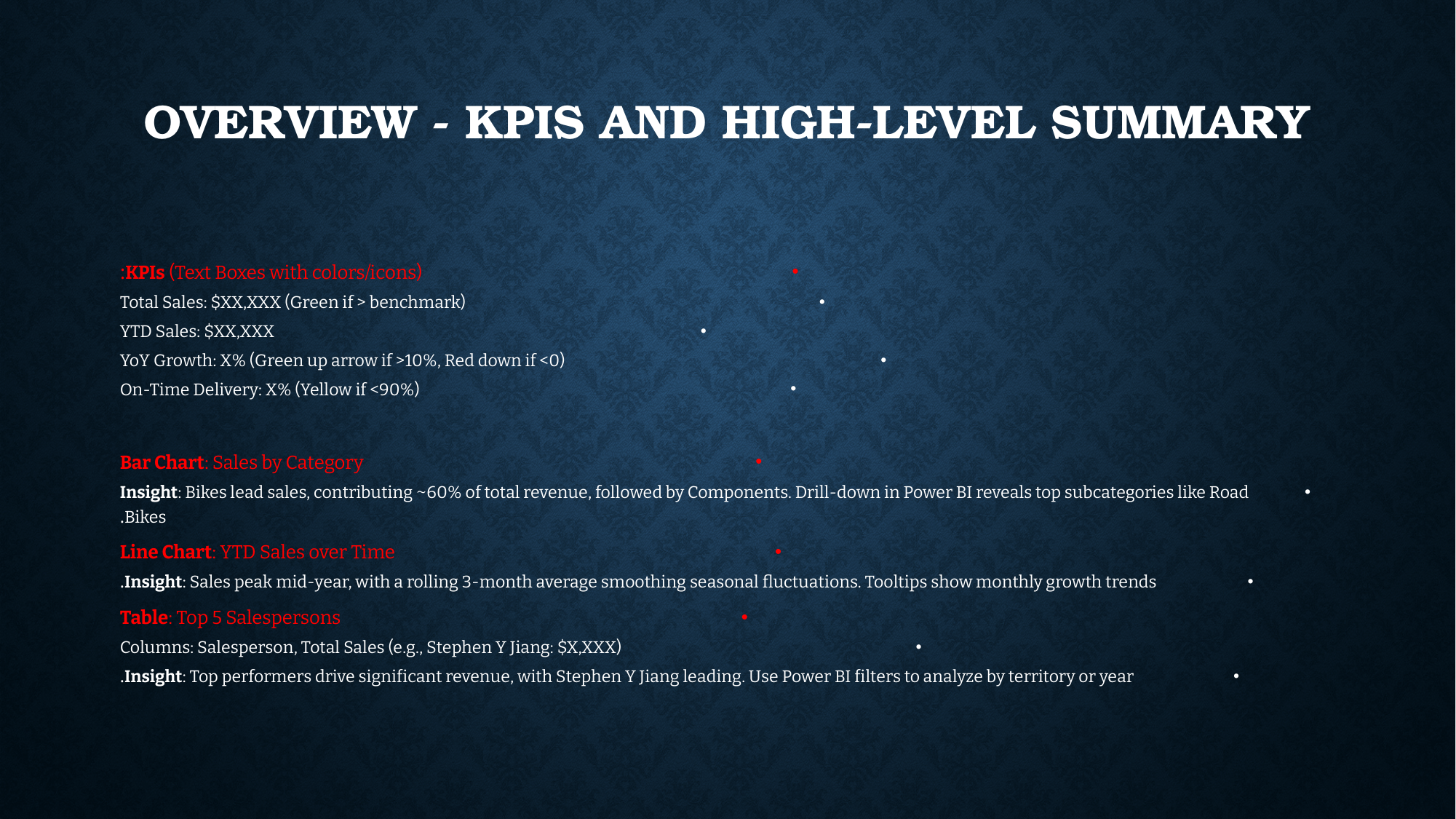

# Overview - KPIs and High-Level Summary
KPIs (Text Boxes with colors/icons):
Total Sales: $XX,XXX (Green if > benchmark)
YTD Sales: $XX,XXX
YoY Growth: X% (Green up arrow if >10%, Red down if <0)
On-Time Delivery: X% (Yellow if <90%)

Bar Chart: Sales by Category
Insight: Bikes lead sales, contributing ~60% of total revenue, followed by Components. Drill-down in Power BI reveals top subcategories like Road Bikes.
Line Chart: YTD Sales over Time
Insight: Sales peak mid-year, with a rolling 3-month average smoothing seasonal fluctuations. Tooltips show monthly growth trends.
Table: Top 5 Salespersons
Columns: Salesperson, Total Sales (e.g., Stephen Y Jiang: $X,XXX)
Insight: Top performers drive significant revenue, with Stephen Y Jiang leading. Use Power BI filters to analyze by territory or year.